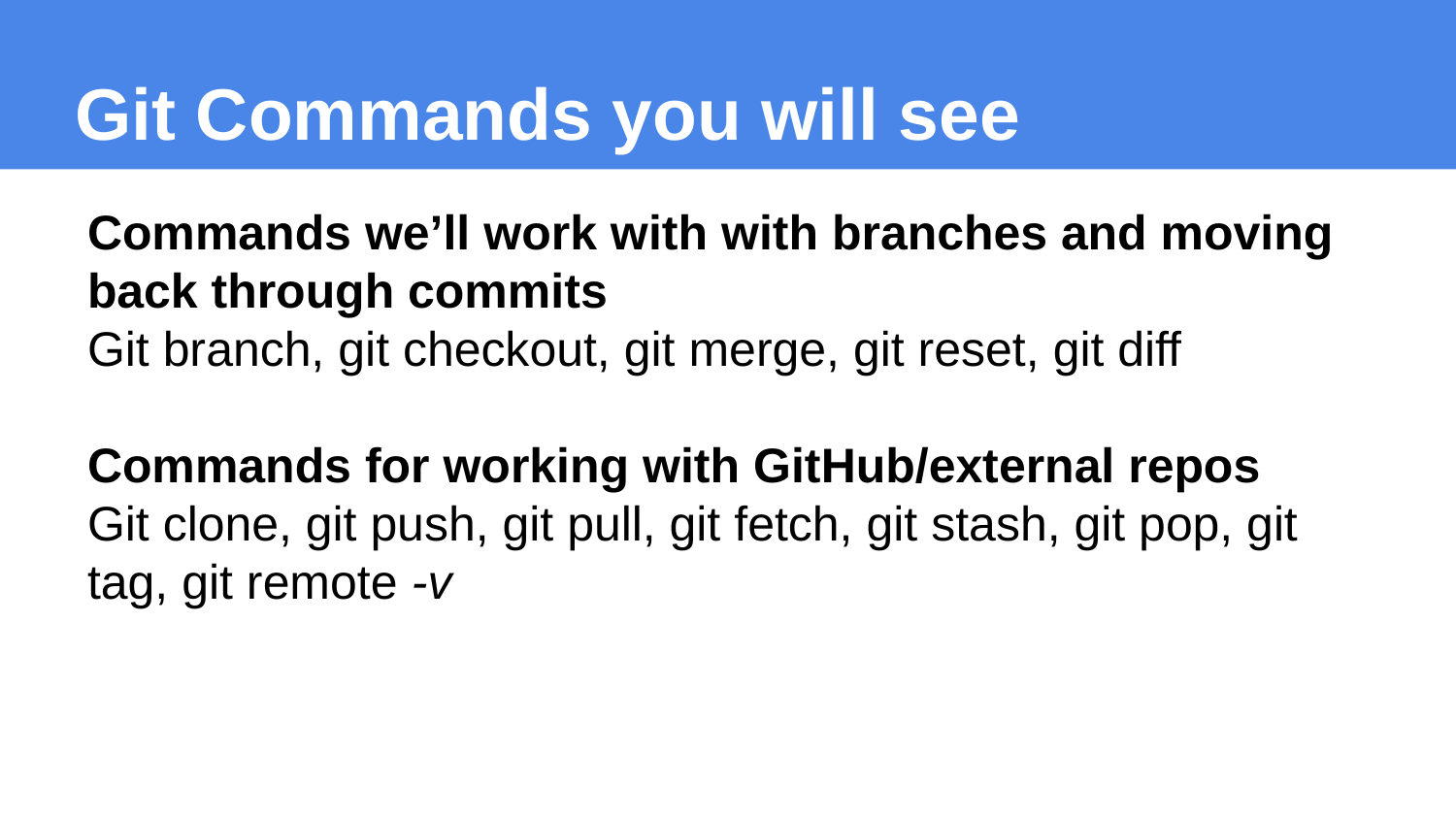

# Git Commands you will see
Commands we’ll work with with branches and moving back through commits
Git branch, git checkout, git merge, git reset, git diff

Commands for working with GitHub/external repos
Git clone, git push, git pull, git fetch, git stash, git pop, git tag, git remote -v